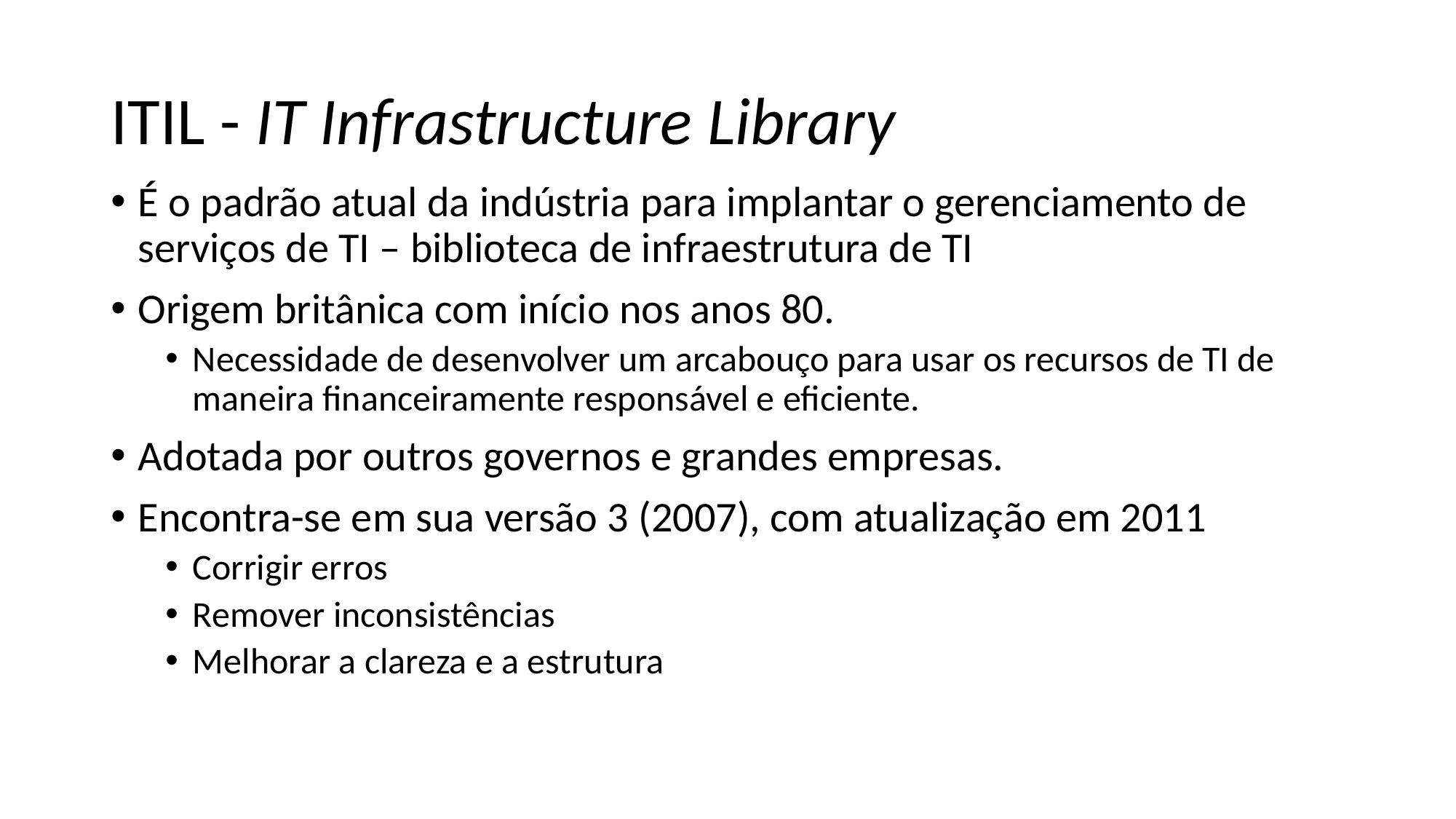

# ITIL - IT Infrastructure Library
É o padrão atual da indústria para implantar o gerenciamento de serviços de TI – biblioteca de infraestrutura de TI
Origem britânica com início nos anos 80.
Necessidade de desenvolver um arcabouço para usar os recursos de TI de maneira financeiramente responsável e eficiente.
Adotada por outros governos e grandes empresas.
Encontra-se em sua versão 3 (2007), com atualização em 2011
Corrigir erros
Remover inconsistências
Melhorar a clareza e a estrutura